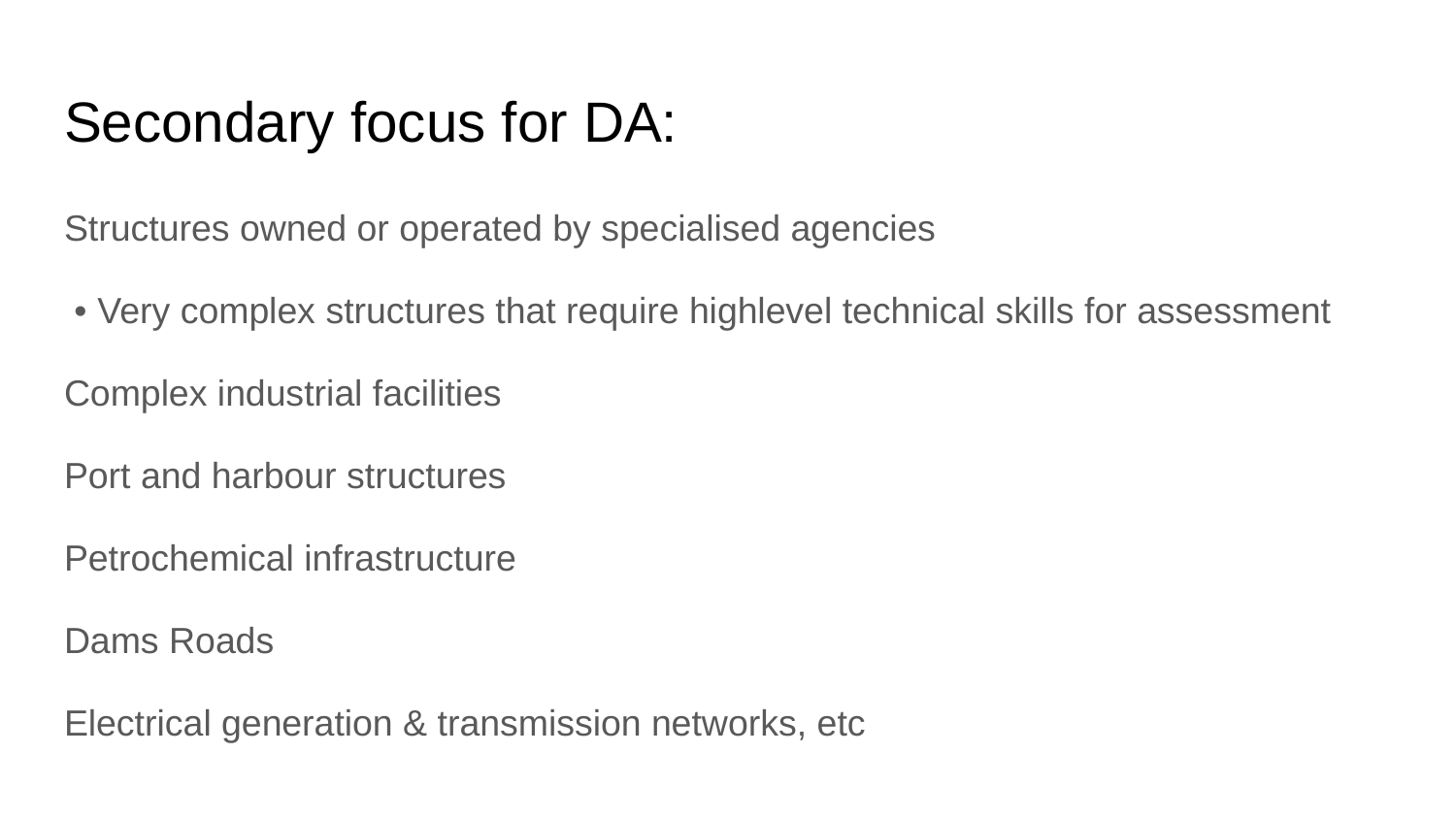

# Secondary focus for DA:
Structures owned or operated by specialised agencies
 • Very complex structures that require highlevel technical skills for assessment
Complex industrial facilities
Port and harbour structures
Petrochemical infrastructure
Dams Roads
Electrical generation & transmission networks, etc